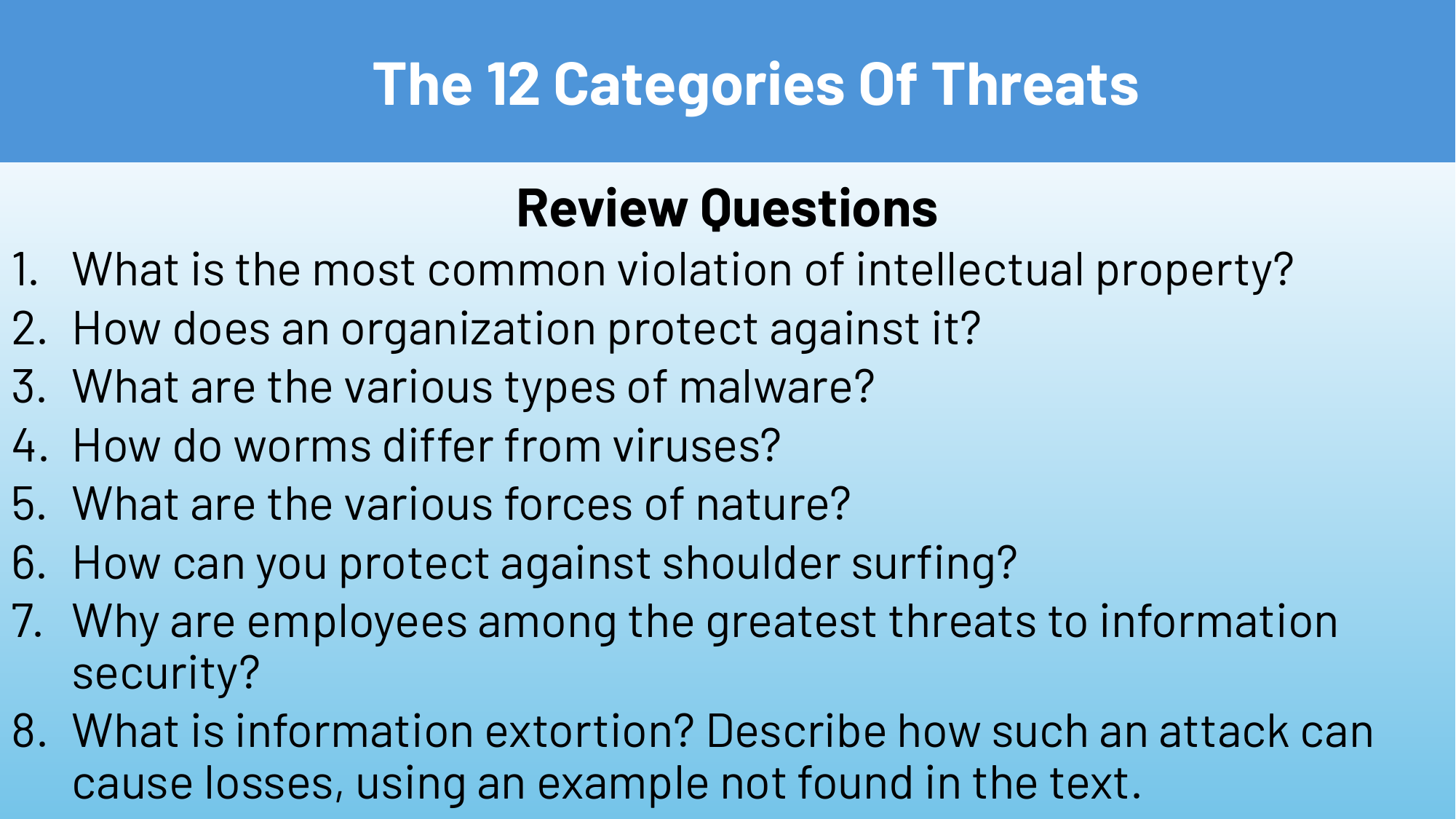

The 12 Categories Of Threats
Review Questions
What is the most common violation of intellectual property?
How does an organization protect against it?
What are the various types of malware?
How do worms differ from viruses?
What are the various forces of nature?
How can you protect against shoulder surfing?
Why are employees among the greatest threats to information security?
What is information extortion? Describe how such an attack can cause losses, using an example not found in the text.